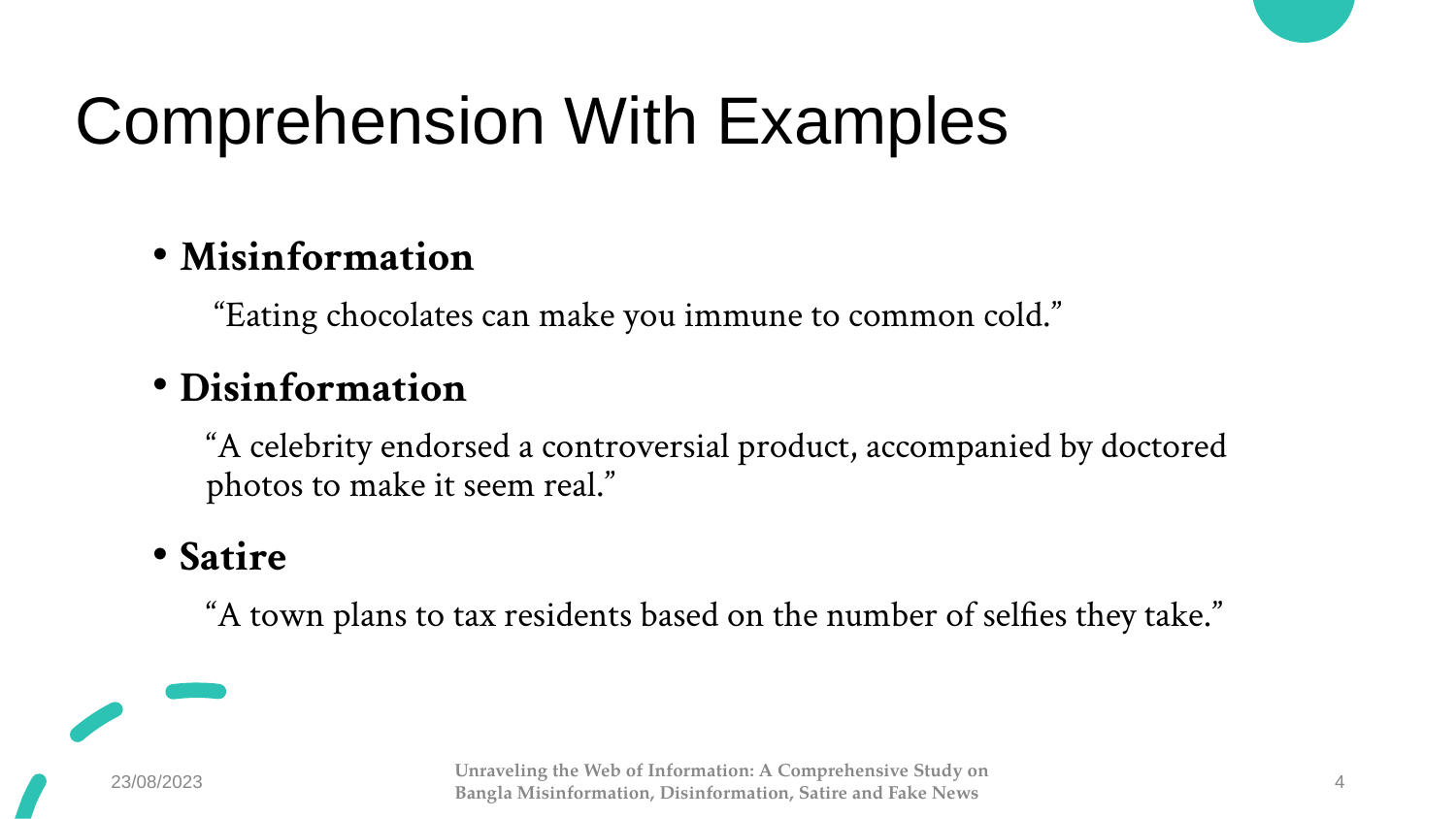

# Comprehension With Examples
Misinformation
 “Eating chocolates can make you immune to common cold.”
Disinformation
“A celebrity endorsed a controversial product, accompanied by doctored photos to make it seem real.”
Satire
“A town plans to tax residents based on the number of selfies they take.”
Unraveling the Web of Information: A Comprehensive Study on Bangla Misinformation, Disinformation, Satire and Fake News
23/08/2023
4